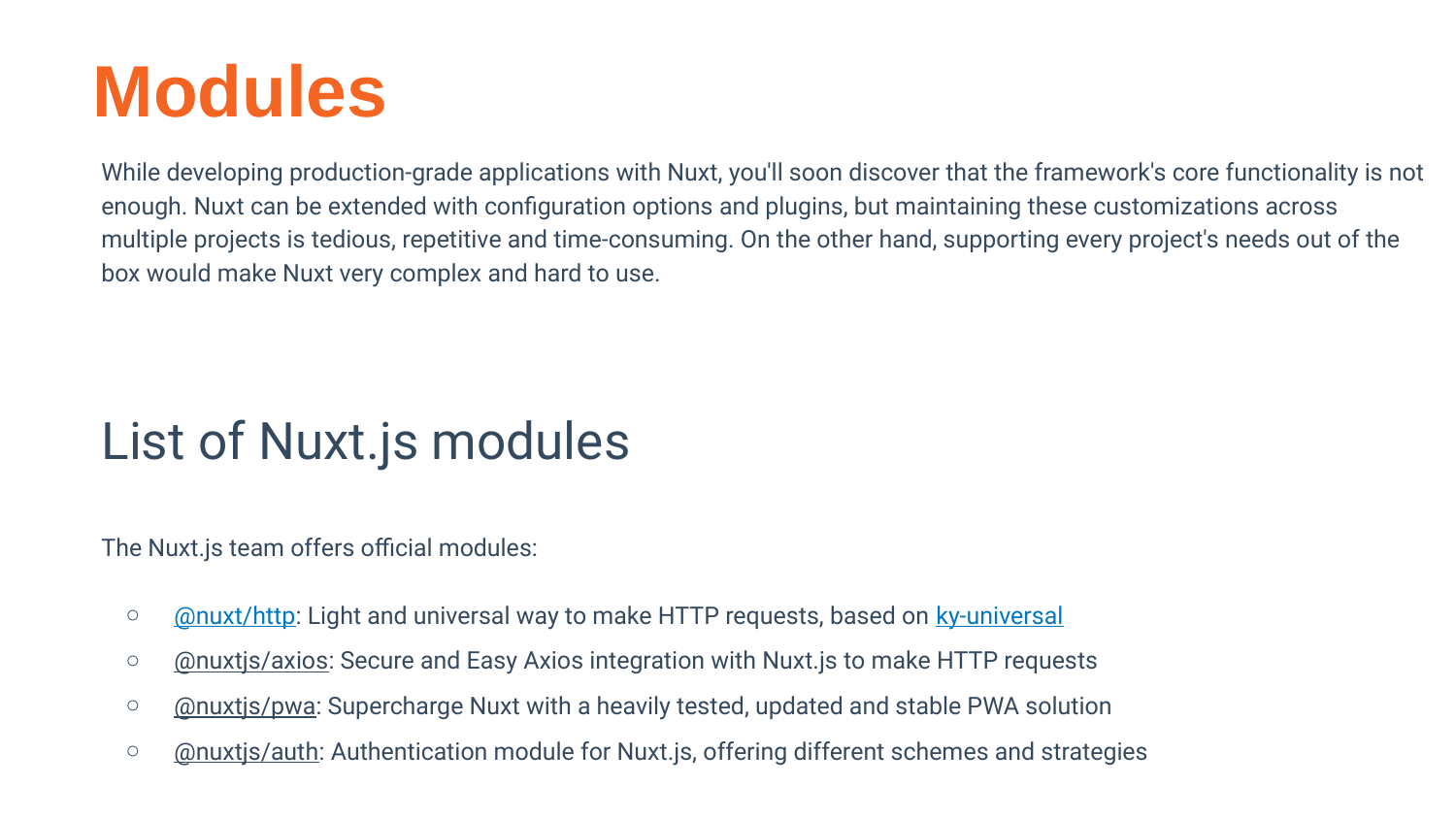

Modules
While developing production-grade applications with Nuxt, you'll soon discover that the framework's core functionality is not enough. Nuxt can be extended with configuration options and plugins, but maintaining these customizations across multiple projects is tedious, repetitive and time-consuming. On the other hand, supporting every project's needs out of the box would make Nuxt very complex and hard to use.

List of Nuxt.js modules
The Nuxt.js team offers official modules:
@nuxt/http: Light and universal way to make HTTP requests, based on ky-universal
@nuxtjs/axios: Secure and Easy Axios integration with Nuxt.js to make HTTP requests
@nuxtjs/pwa: Supercharge Nuxt with a heavily tested, updated and stable PWA solution
@nuxtjs/auth: Authentication module for Nuxt.js, offering different schemes and strategies